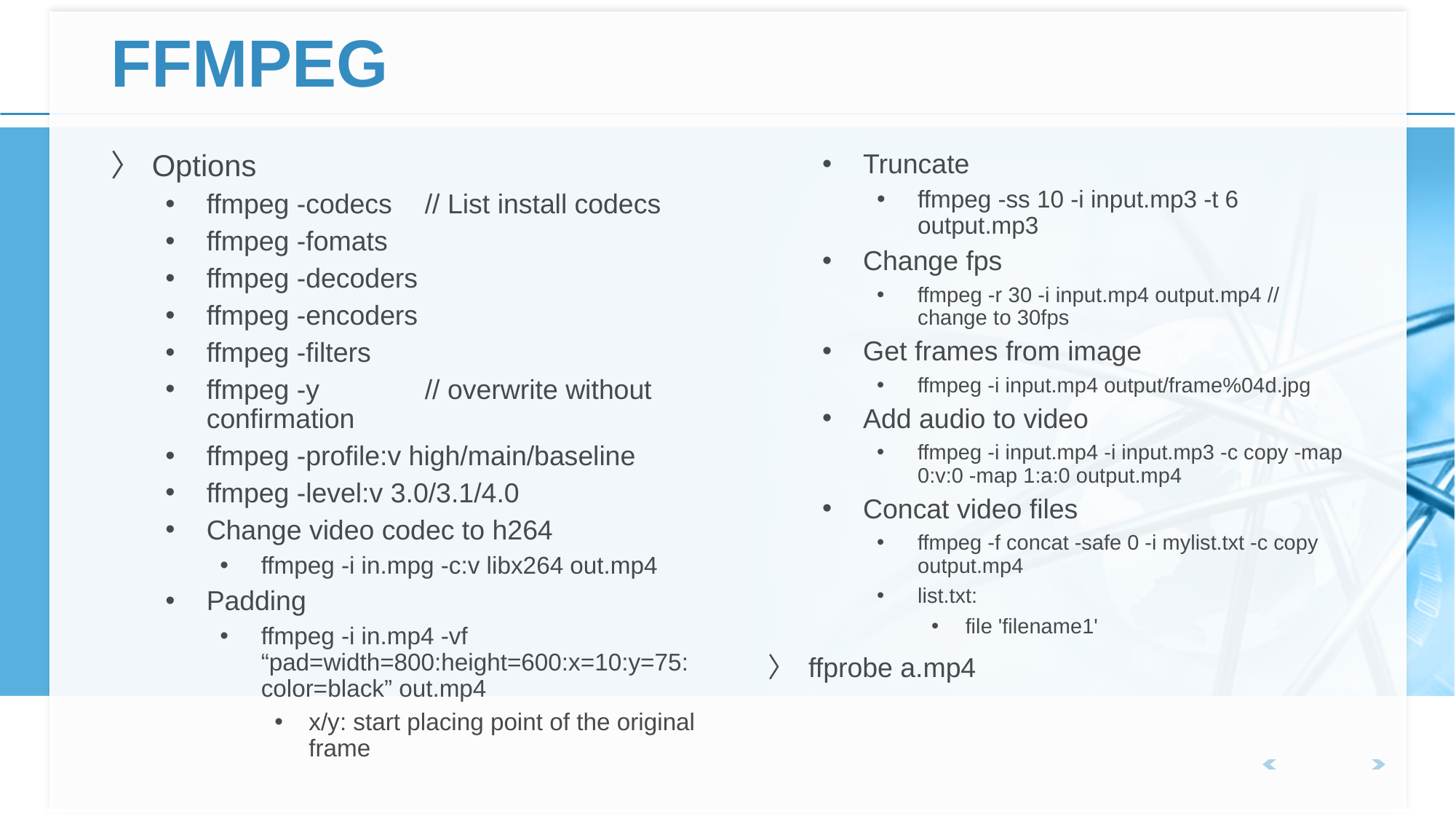

# FFMPEG
Options
ffmpeg -codecs	// List install codecs
ffmpeg -fomats
ffmpeg -decoders
ffmpeg -encoders
ffmpeg -filters
ffmpeg -y	// overwrite without confirmation
ffmpeg -profile:v high/main/baseline
ffmpeg -level:v 3.0/3.1/4.0
Change video codec to h264
ffmpeg -i in.mpg -c:v libx264 out.mp4
Padding
ffmpeg -i in.mp4 -vf “pad=width=800:height=600:x=10:y=75:color=black” out.mp4
x/y: start placing point of the original frame
Truncate
ffmpeg -ss 10 -i input.mp3 -t 6 output.mp3
Change fps
ffmpeg -r 30 -i input.mp4 output.mp4 // change to 30fps
Get frames from image
ffmpeg -i input.mp4 output/frame%04d.jpg
Add audio to video
ffmpeg -i input.mp4 -i input.mp3 -c copy -map 0:v:0 -map 1:a:0 output.mp4
Concat video files
ffmpeg -f concat -safe 0 -i mylist.txt -c copy output.mp4
list.txt:
file 'filename1'
ffprobe a.mp4